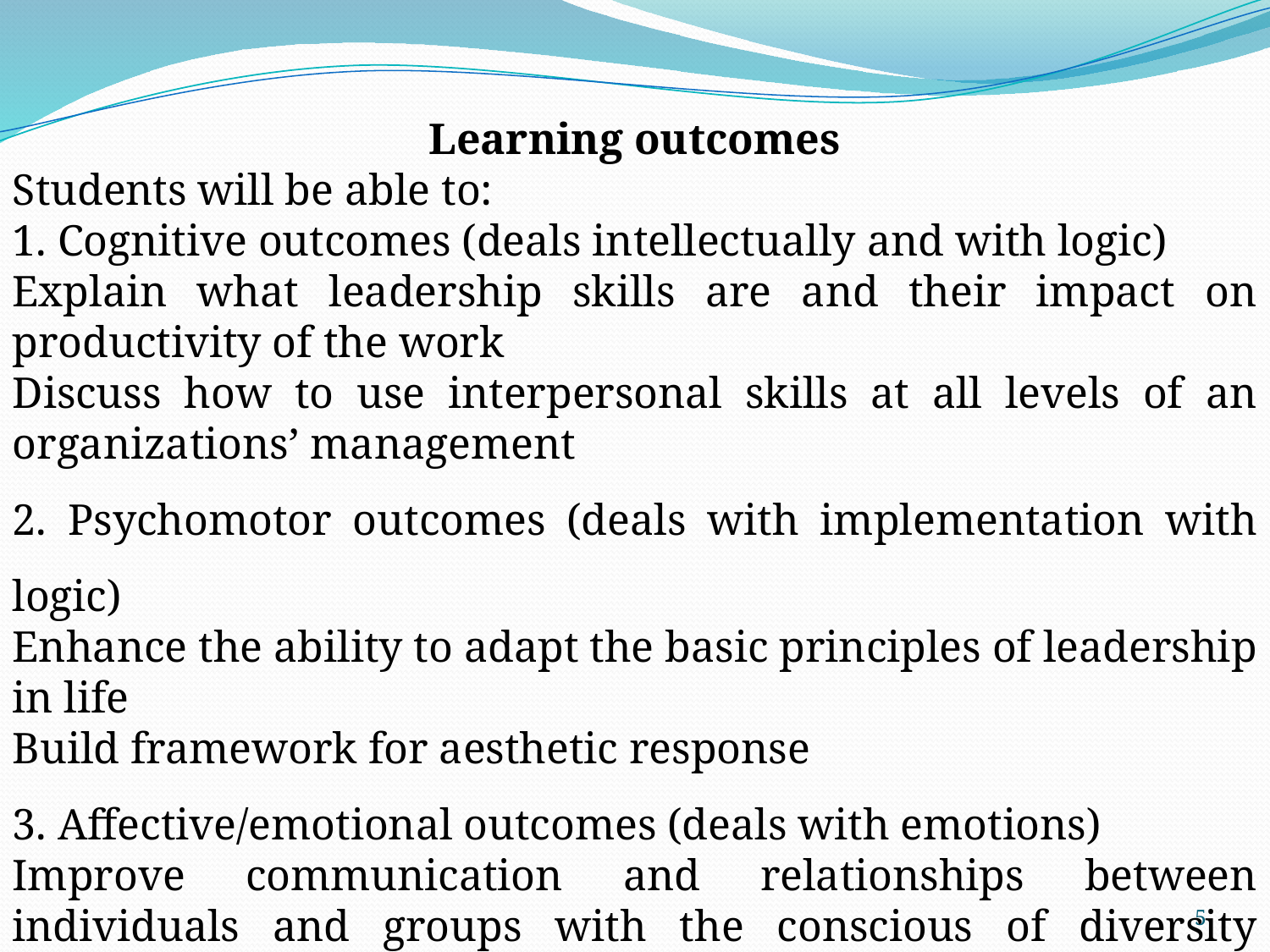

Learning outcomes
Students will be able to:
1. Cognitive outcomes (deals intellectually and with logic)
Explain what leadership skills are and their impact on productivity of the work
Discuss how to use interpersonal skills at all levels of an organizations’ management
2. Psychomotor outcomes (deals with implementation with logic)
Enhance the ability to adapt the basic principles of leadership in life
Build framework for aesthetic response
3. Affective/emotional outcomes (deals with emotions)
Improve communication and relationships between individuals and groups with the conscious of diversity background
Enhance awareness that theories of motivation and human relations influence impact on change management
5